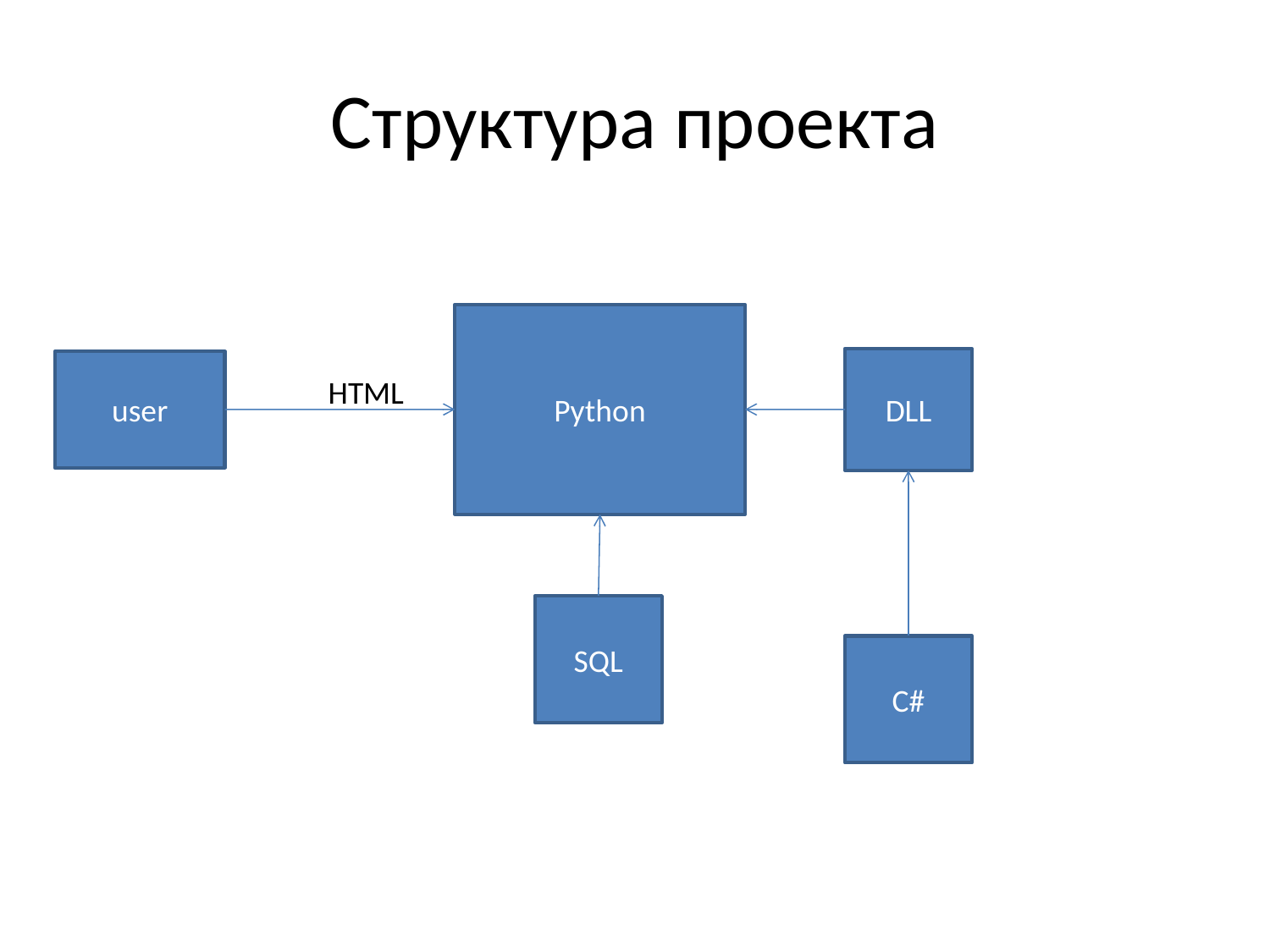

# Структура проекта
Python
DLL
user
HTML
SQL
C#